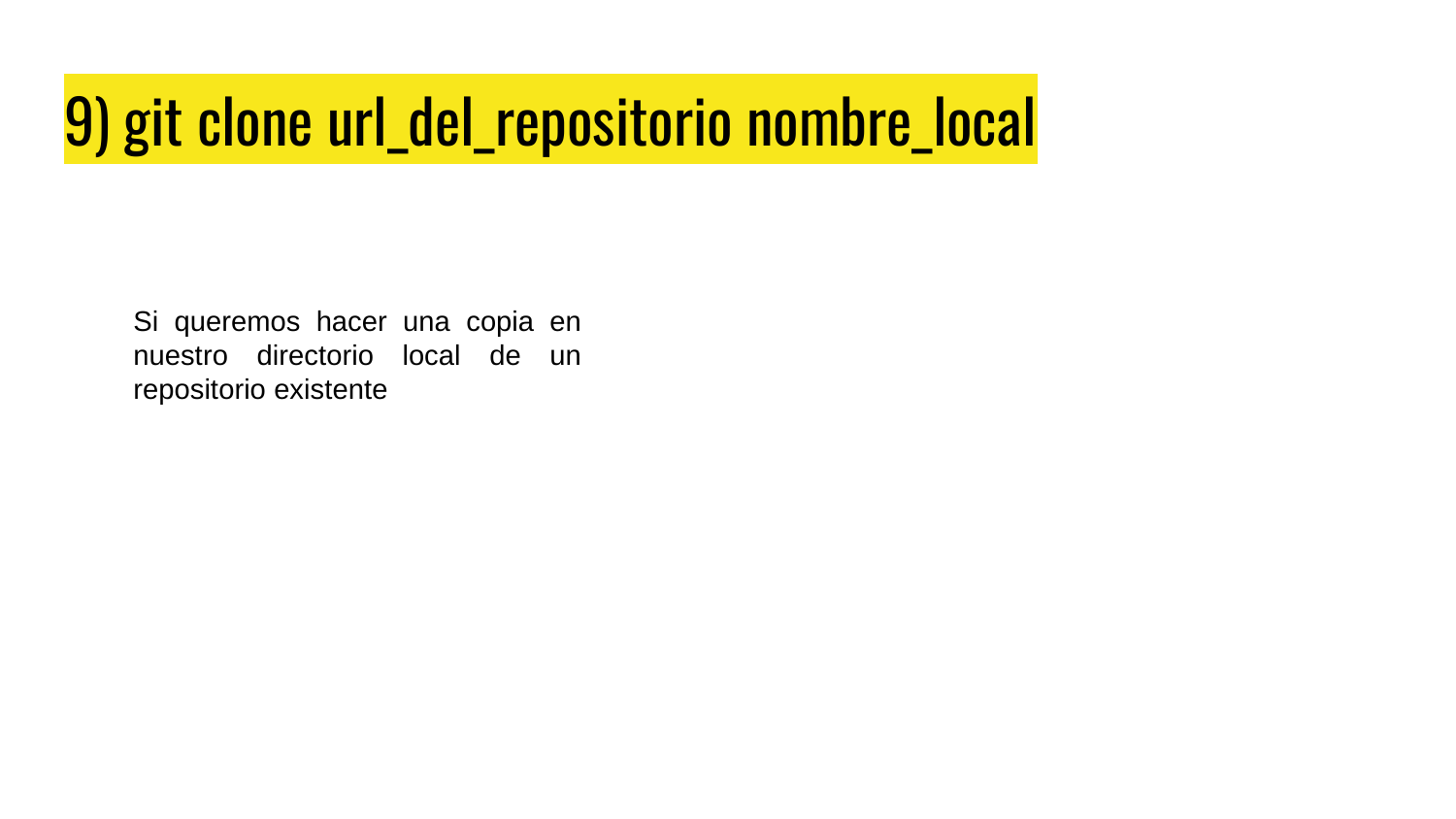

# 9) git clone url_del_repositorio nombre_local
Si queremos hacer una copia en nuestro directorio local de un repositorio existente